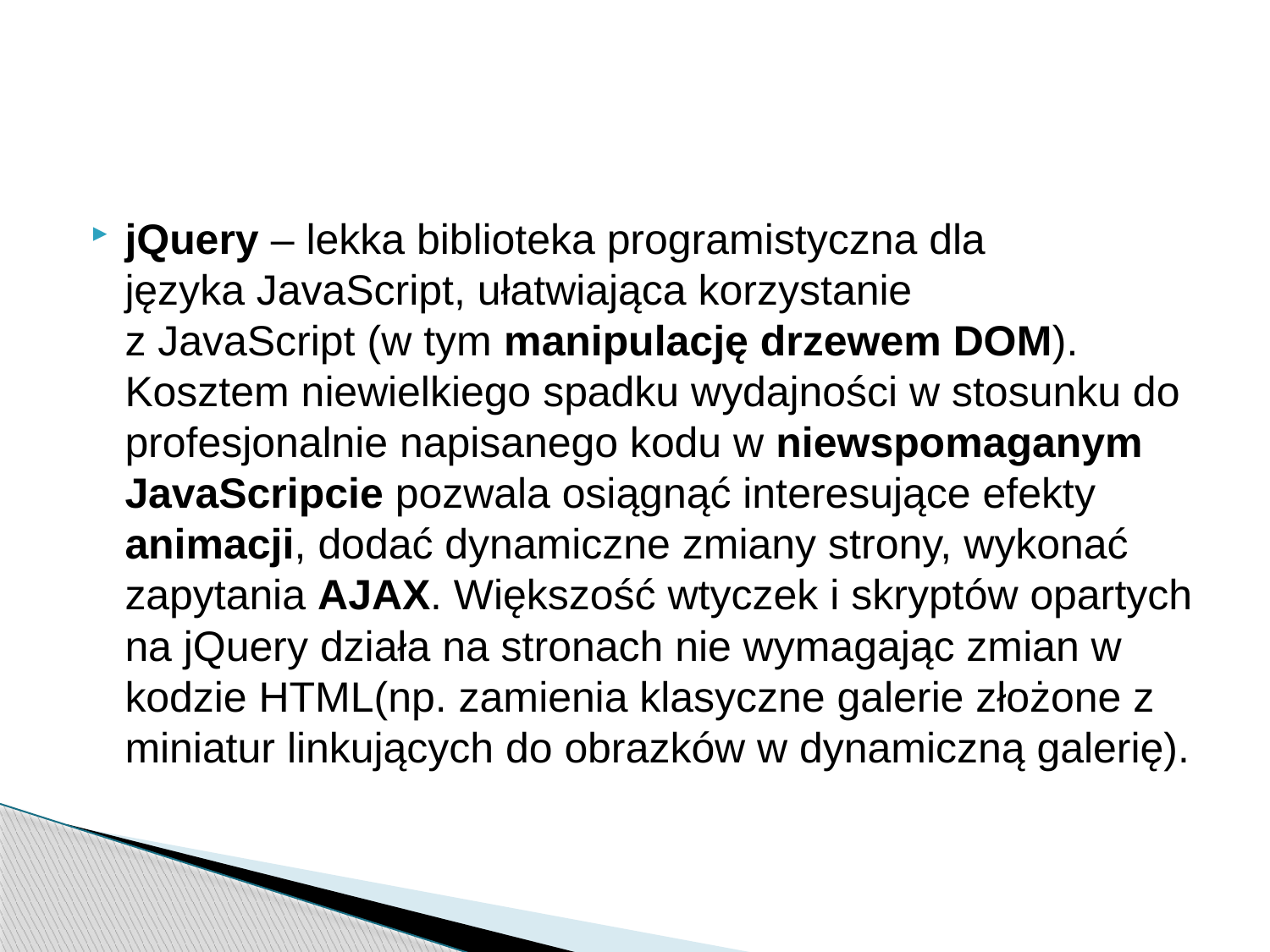

#
jQuery – lekka biblioteka programistyczna dla języka JavaScript, ułatwiająca korzystanie z JavaScript (w tym manipulację drzewem DOM). Kosztem niewielkiego spadku wydajności w stosunku do profesjonalnie napisanego kodu w niewspomaganym JavaScripcie pozwala osiągnąć interesujące efekty animacji, dodać dynamiczne zmiany strony, wykonać zapytania AJAX. Większość wtyczek i skryptów opartych na jQuery działa na stronach nie wymagając zmian w kodzie HTML(np. zamienia klasyczne galerie złożone z miniatur linkujących do obrazków w dynamiczną galerię).